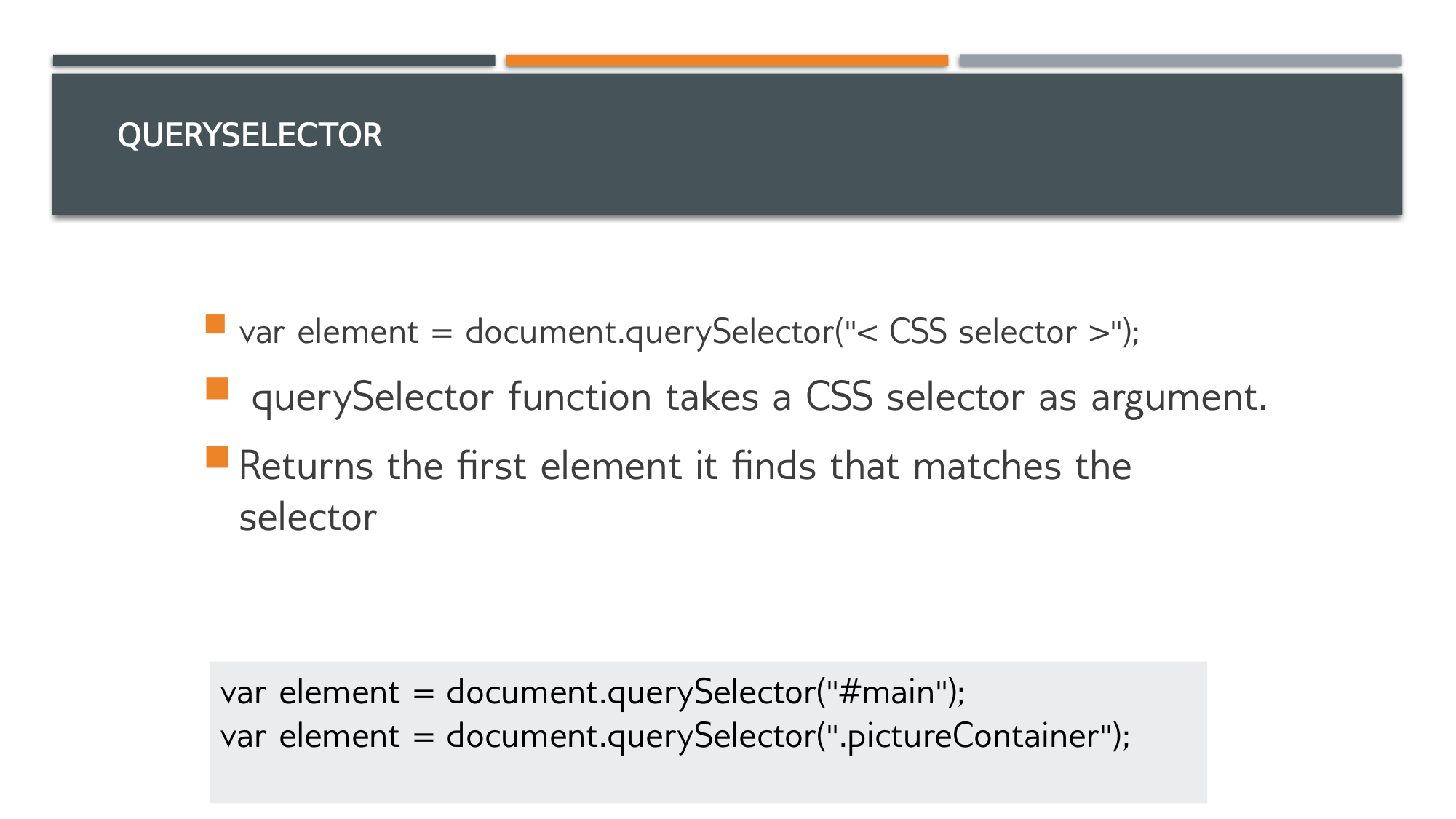

# querySelector
var element = document.querySelector("< CSS selector >");
 querySelector function takes a CSS selector as argument.
Returns the first element it finds that matches the selector

var element = document.querySelector("#main");
var element = document.querySelector(".pictureContainer");